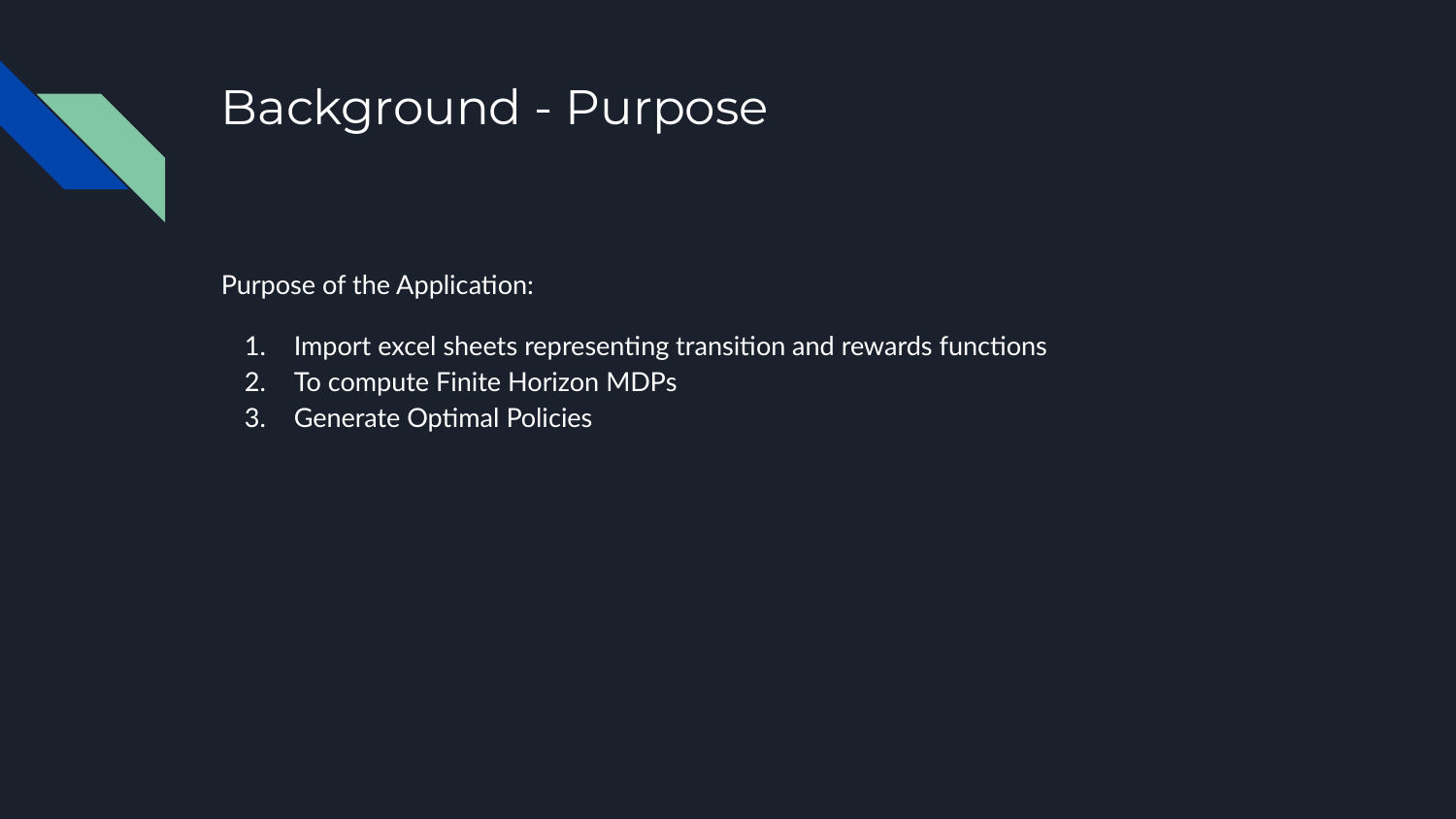

# Background - Purpose
Purpose of the Application:
Import excel sheets representing transition and rewards functions
To compute Finite Horizon MDPs
Generate Optimal Policies